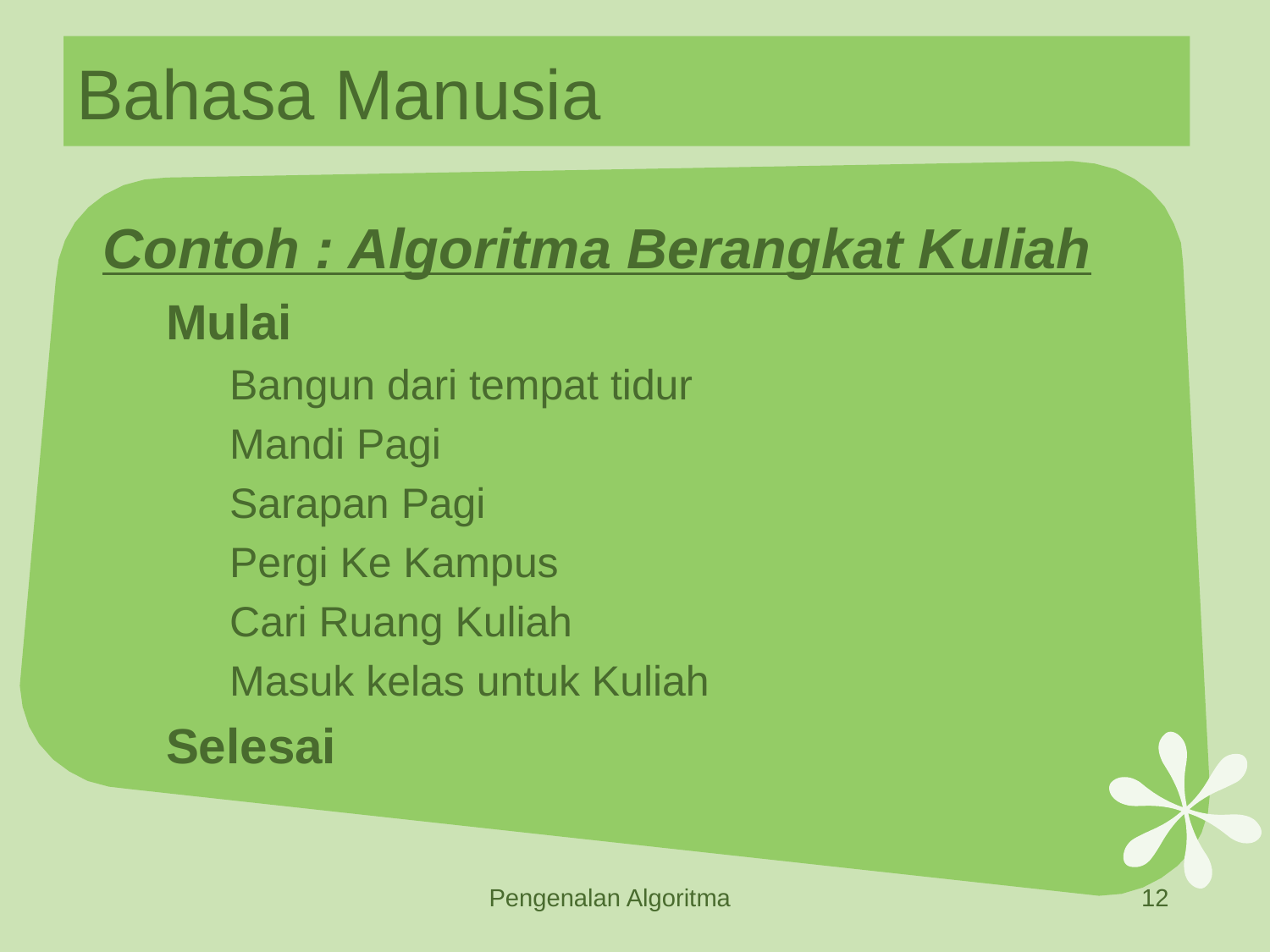

# Bahasa Manusia
Contoh : Algoritma Berangkat Kuliah
Mulai
Bangun dari tempat tidur
Mandi Pagi
Sarapan Pagi
Pergi Ke Kampus
Cari Ruang Kuliah
Masuk kelas untuk Kuliah
Selesai

Pengenalan Algoritma
12